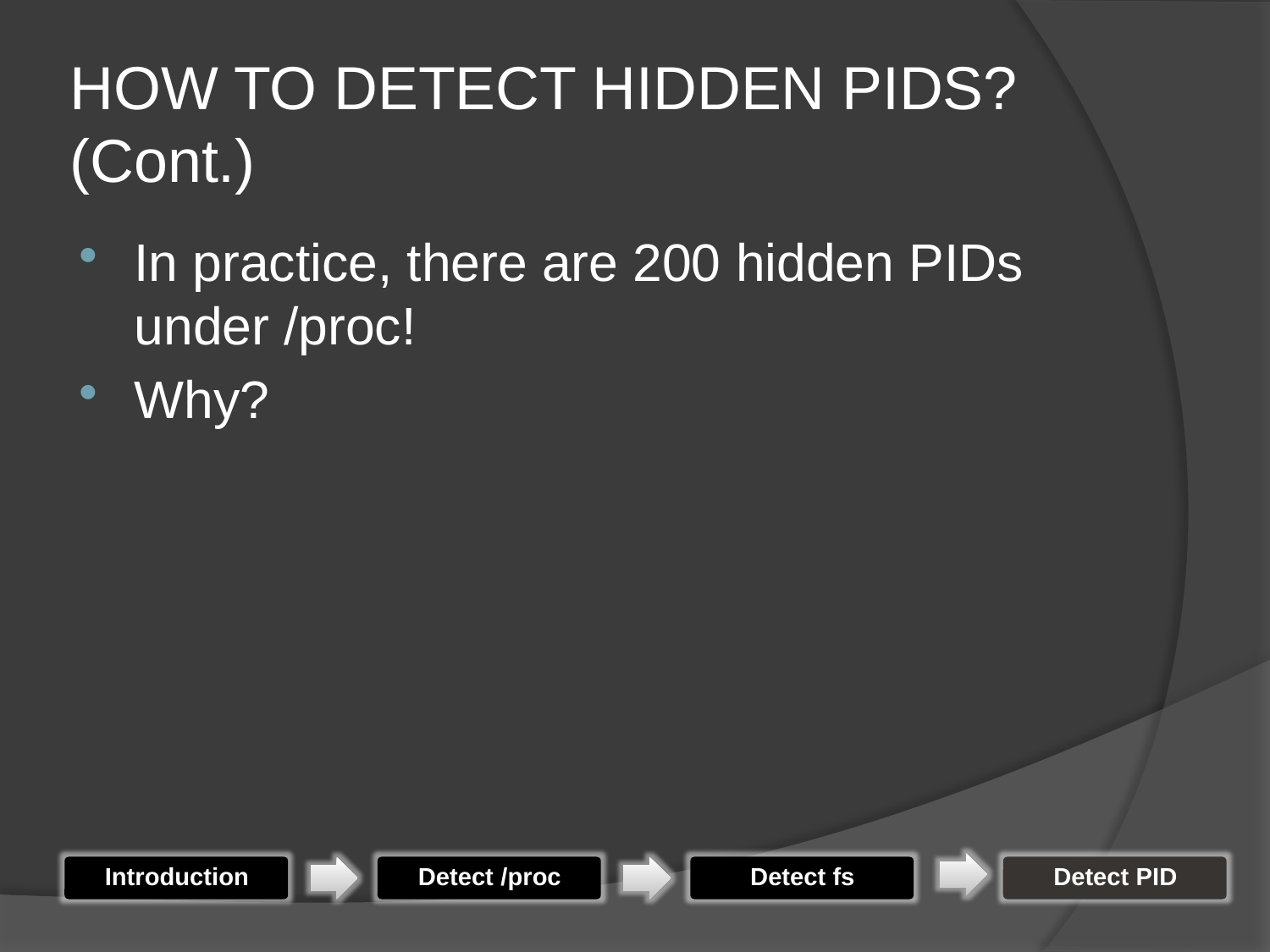

# HOW TO DETECT HIDDEN PIDS? (Cont.)
In practice, there are 200 hidden PIDs under /proc!
Why?
Introduction

Detect /proc

Detect fs

Detect PID